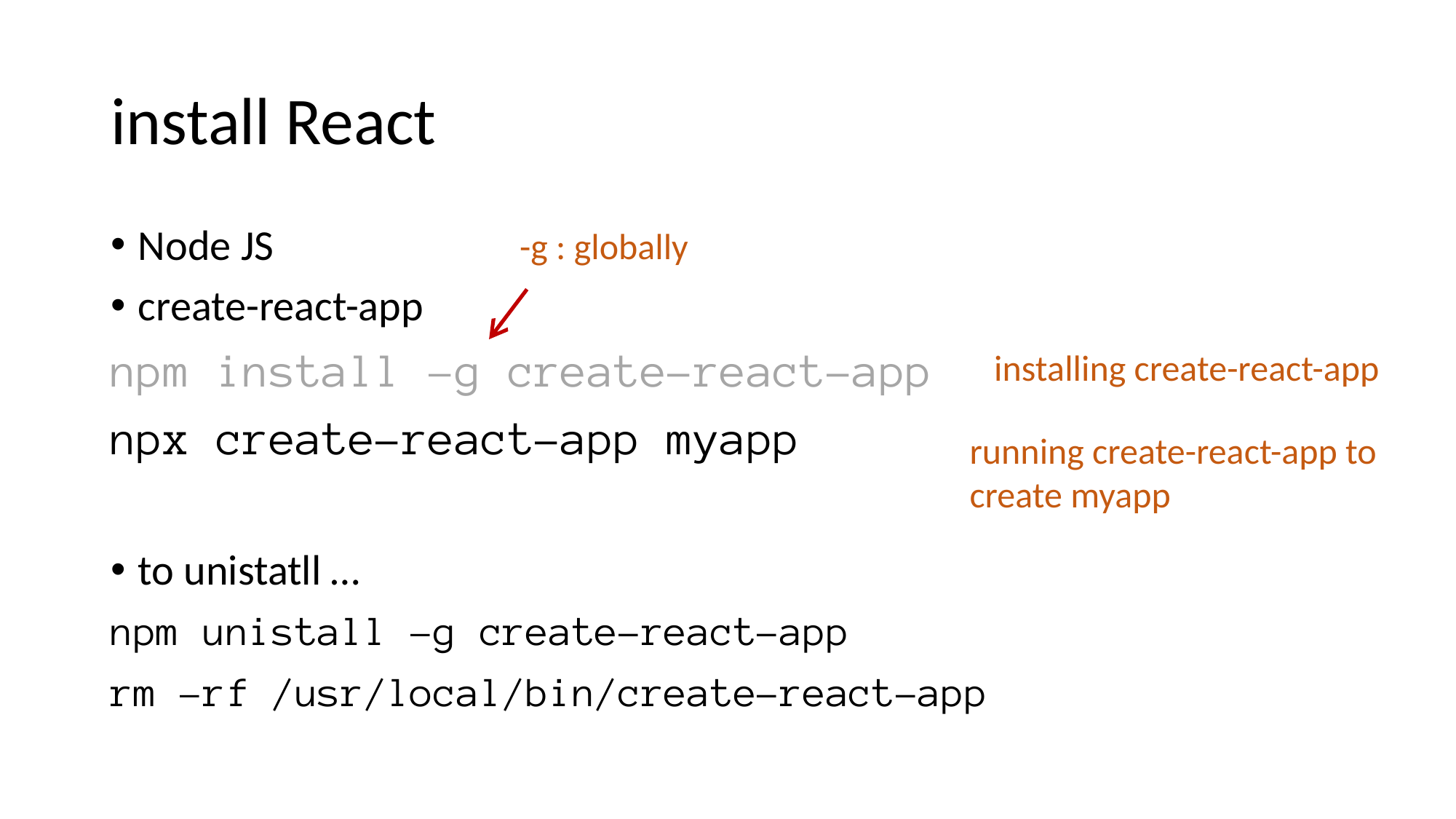

# install React
Node JS
create-react-app
npm install –g create-react-app
npx create-react-app myapp

to unistatll …
npm unistall –g create-react-app
rm –rf /usr/local/bin/create-react-app

-g : globally
installing create-react-app
running create-react-app to create myapp